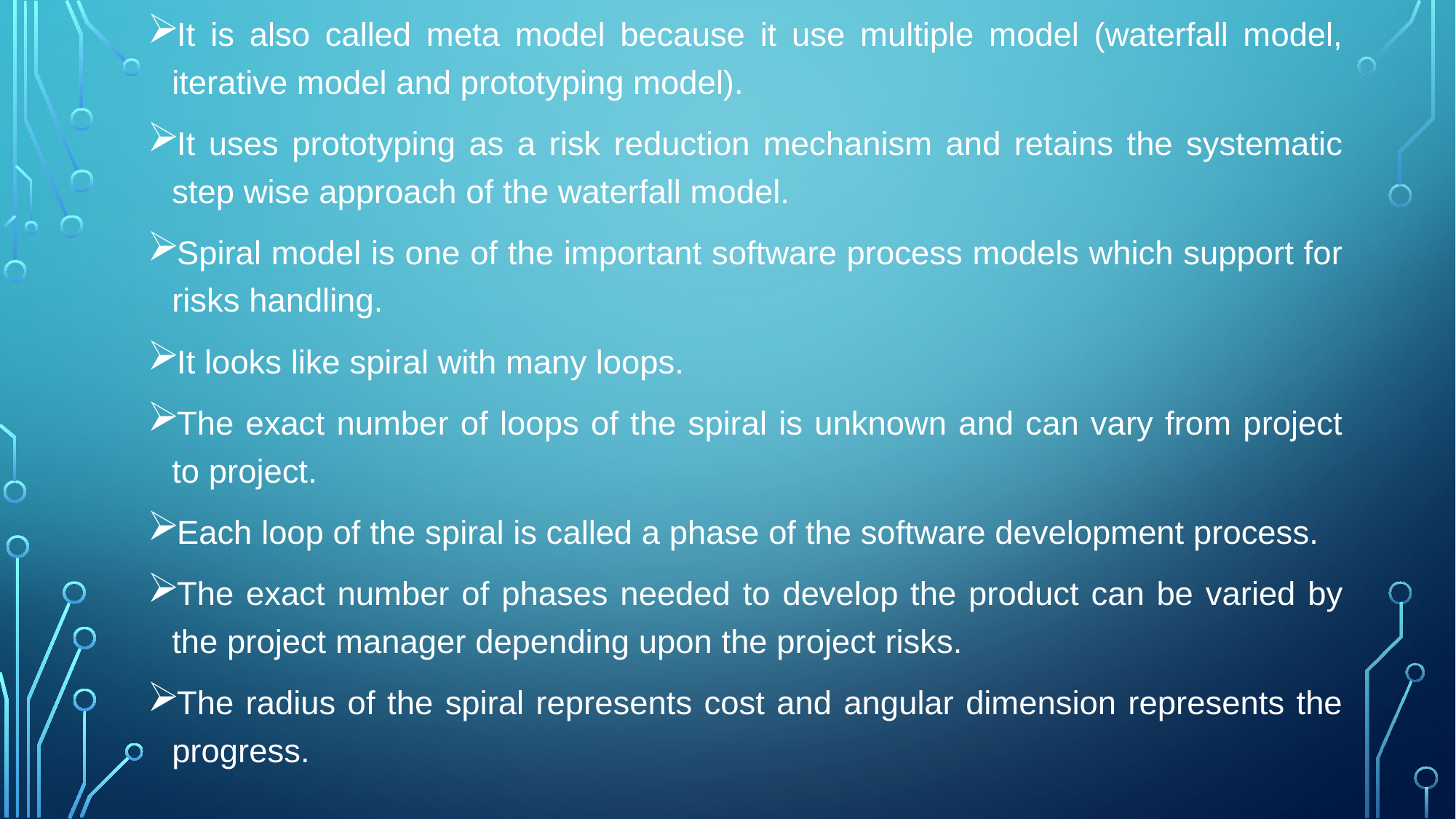

It is also called meta model because it use multiple model (waterfall model, iterative model and prototyping model).
It uses prototyping as a risk reduction mechanism and retains the systematic step wise approach of the waterfall model.
Spiral model is one of the important software process models which support for risks handling.
It looks like spiral with many loops.
The exact number of loops of the spiral is unknown and can vary from project to project.
Each loop of the spiral is called a phase of the software development process.
The exact number of phases needed to develop the product can be varied by the project manager depending upon the project risks.
The radius of the spiral represents cost and angular dimension represents the progress.

#